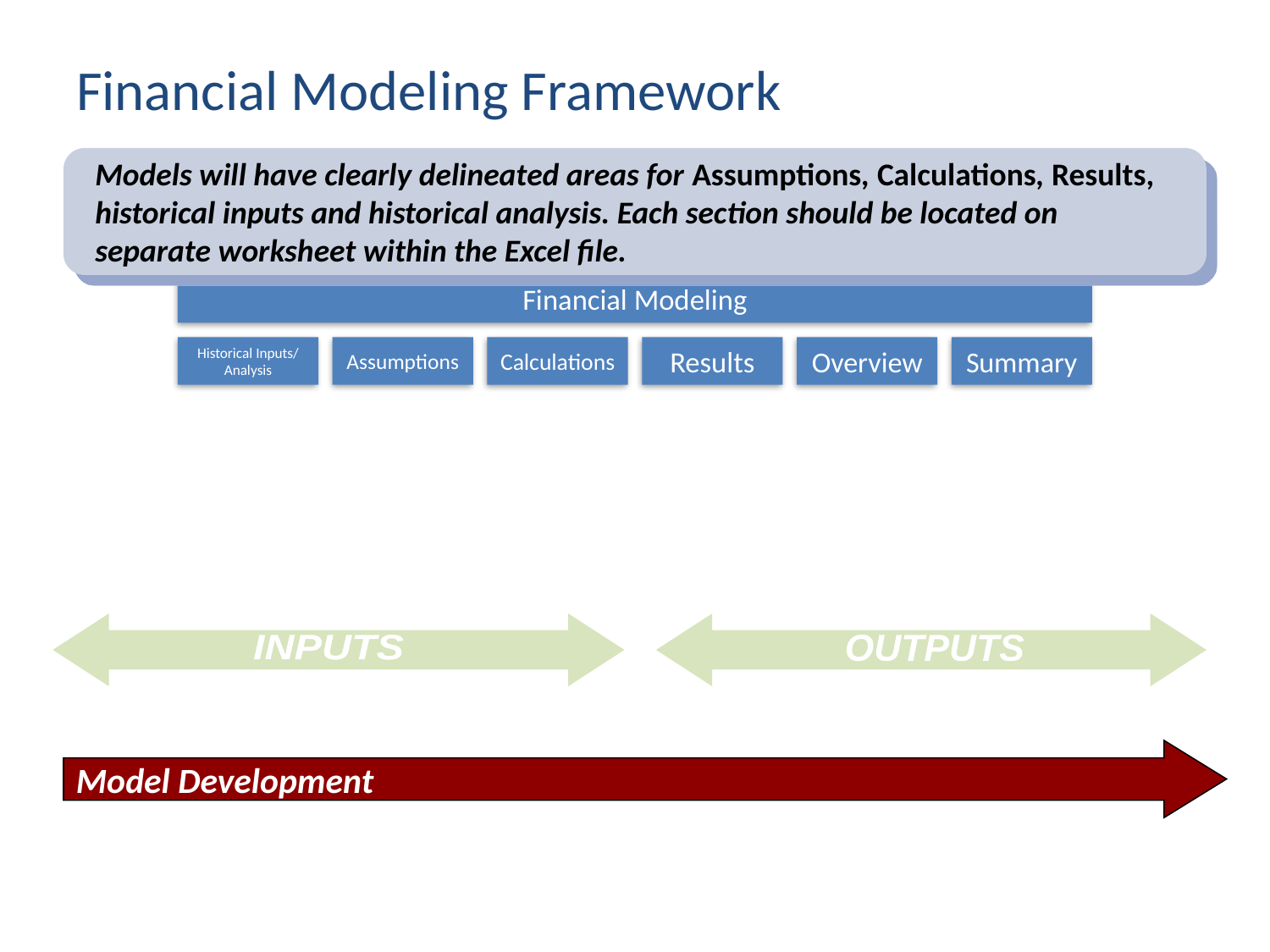

# Financial Modeling Framework
Models will have clearly delineated areas for Assumptions, Calculations, Results, historical inputs and historical analysis. Each section should be located on separate worksheet within the Excel file.
Financial Modeling
Historical Inputs/ Analysis
Assumptions
Calculations
Results
Summary
Overview

INPUTS
OUTPUTS
Model Development